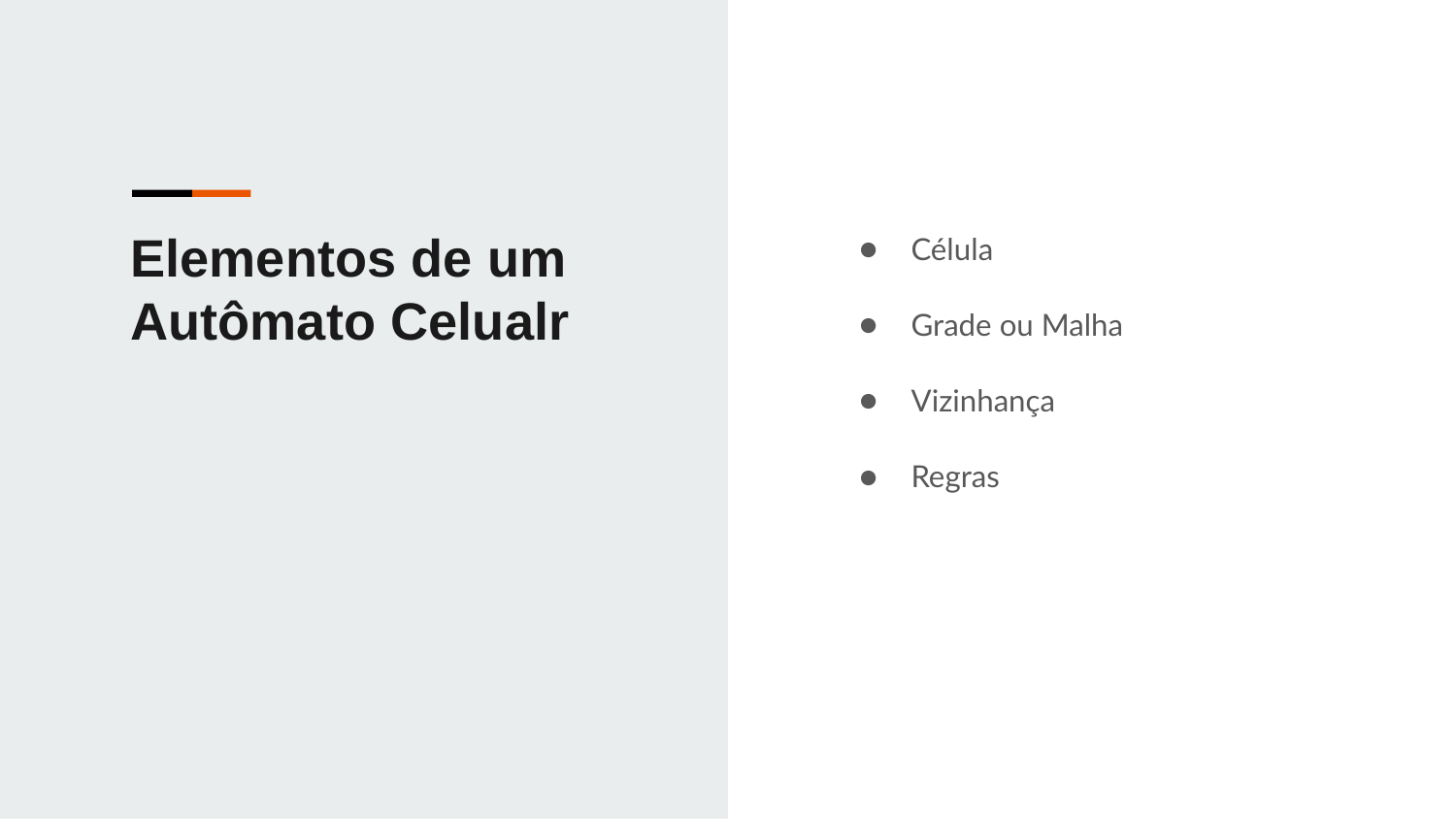

Elementos de um
Autômato Celualr
Célula

Grade ou Malha

Vizinhança

Regras